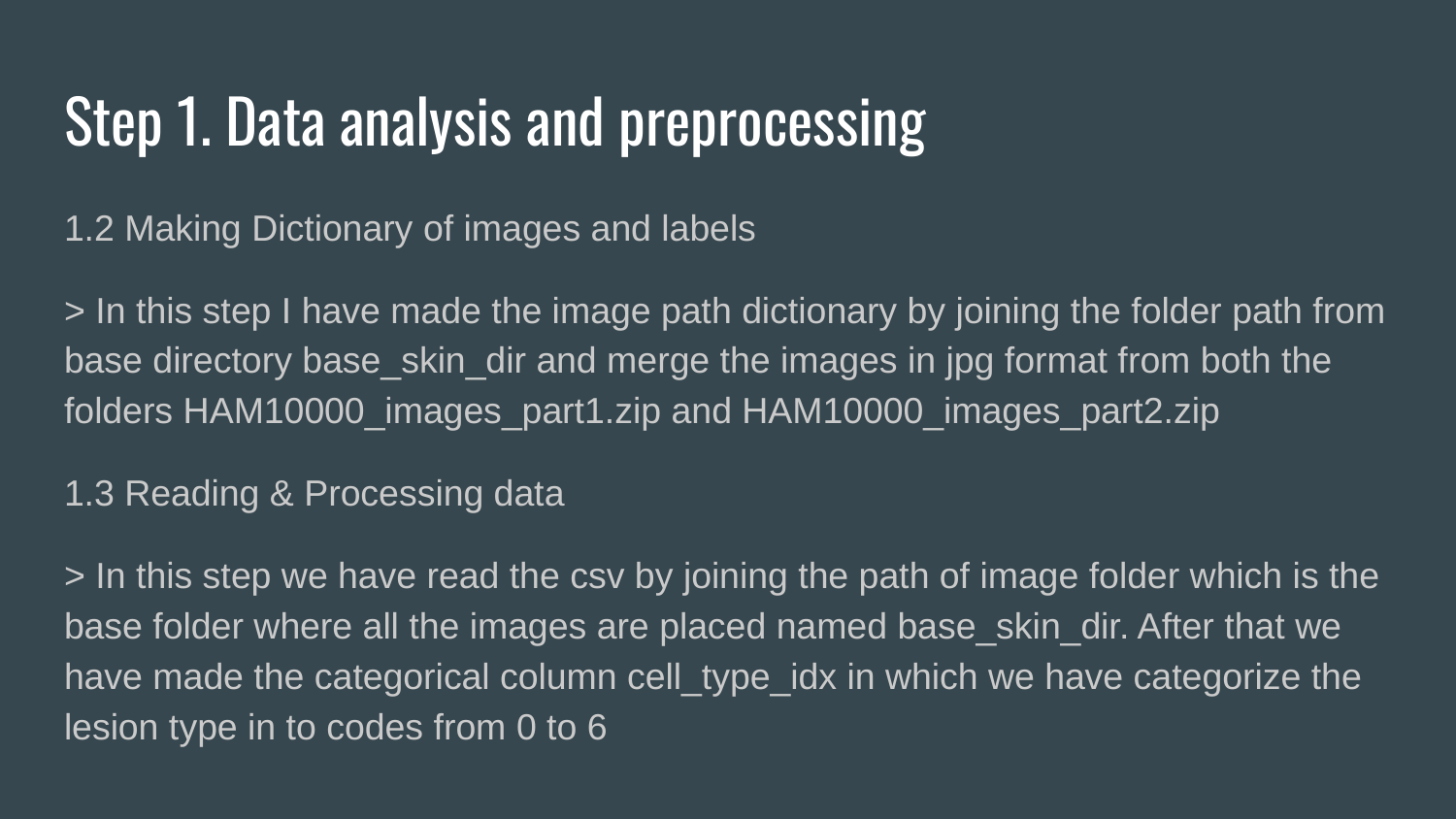

# Step 1. Data analysis and preprocessing

1.2 Making Dictionary of images and labels
> In this step I have made the image path dictionary by joining the folder path from base directory base_skin_dir and merge the images in jpg format from both the folders HAM10000_images_part1.zip and HAM10000_images_part2.zip
1.3 Reading & Processing data
> In this step we have read the csv by joining the path of image folder which is the base folder where all the images are placed named base_skin_dir. After that we have made the categorical column cell_type_idx in which we have categorize the lesion type in to codes from 0 to 6